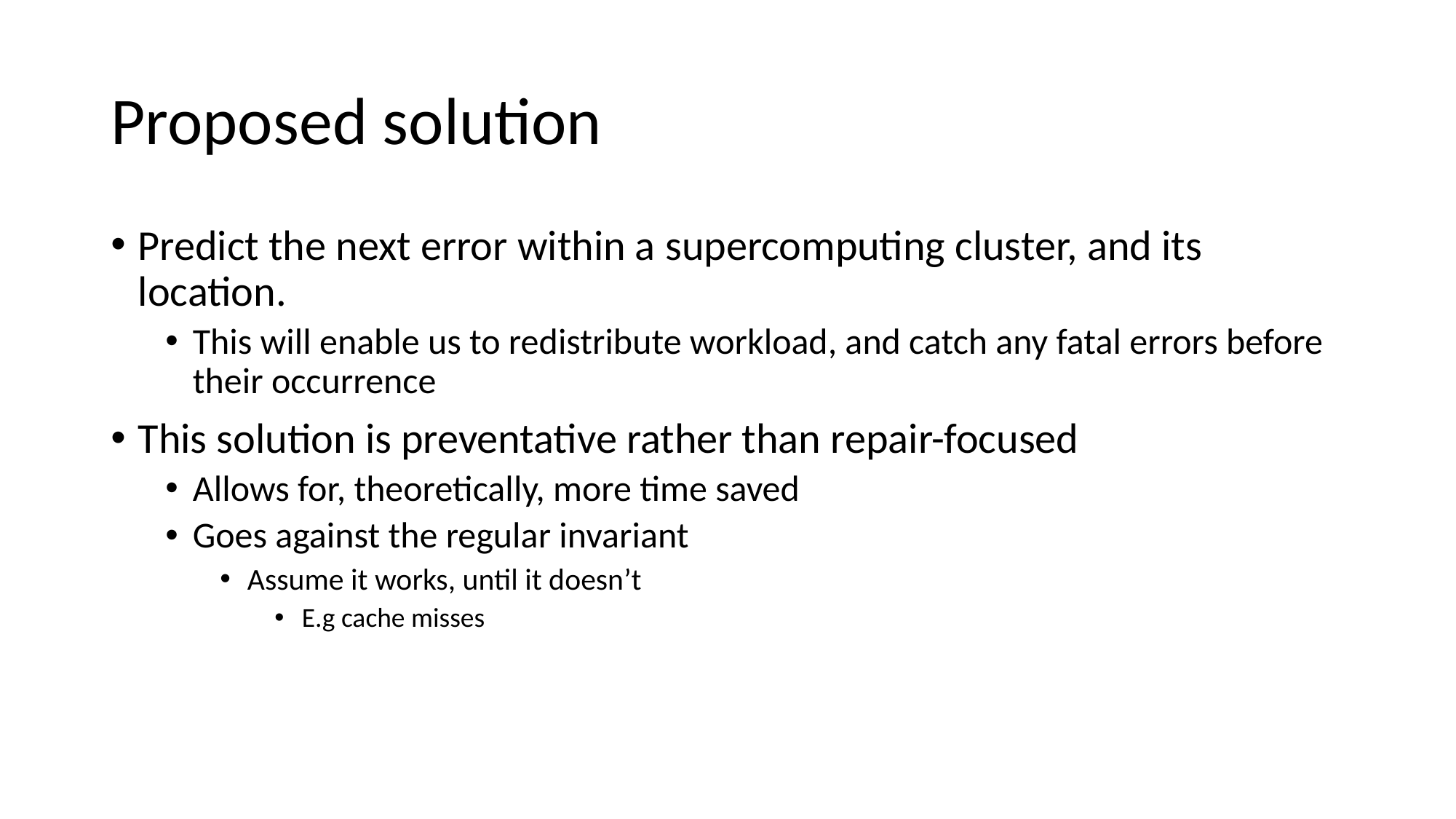

# Proposed solution
Predict the next error within a supercomputing cluster, and its location.
This will enable us to redistribute workload, and catch any fatal errors before their occurrence
This solution is preventative rather than repair-focused
Allows for, theoretically, more time saved
Goes against the regular invariant
Assume it works, until it doesn’t
E.g cache misses